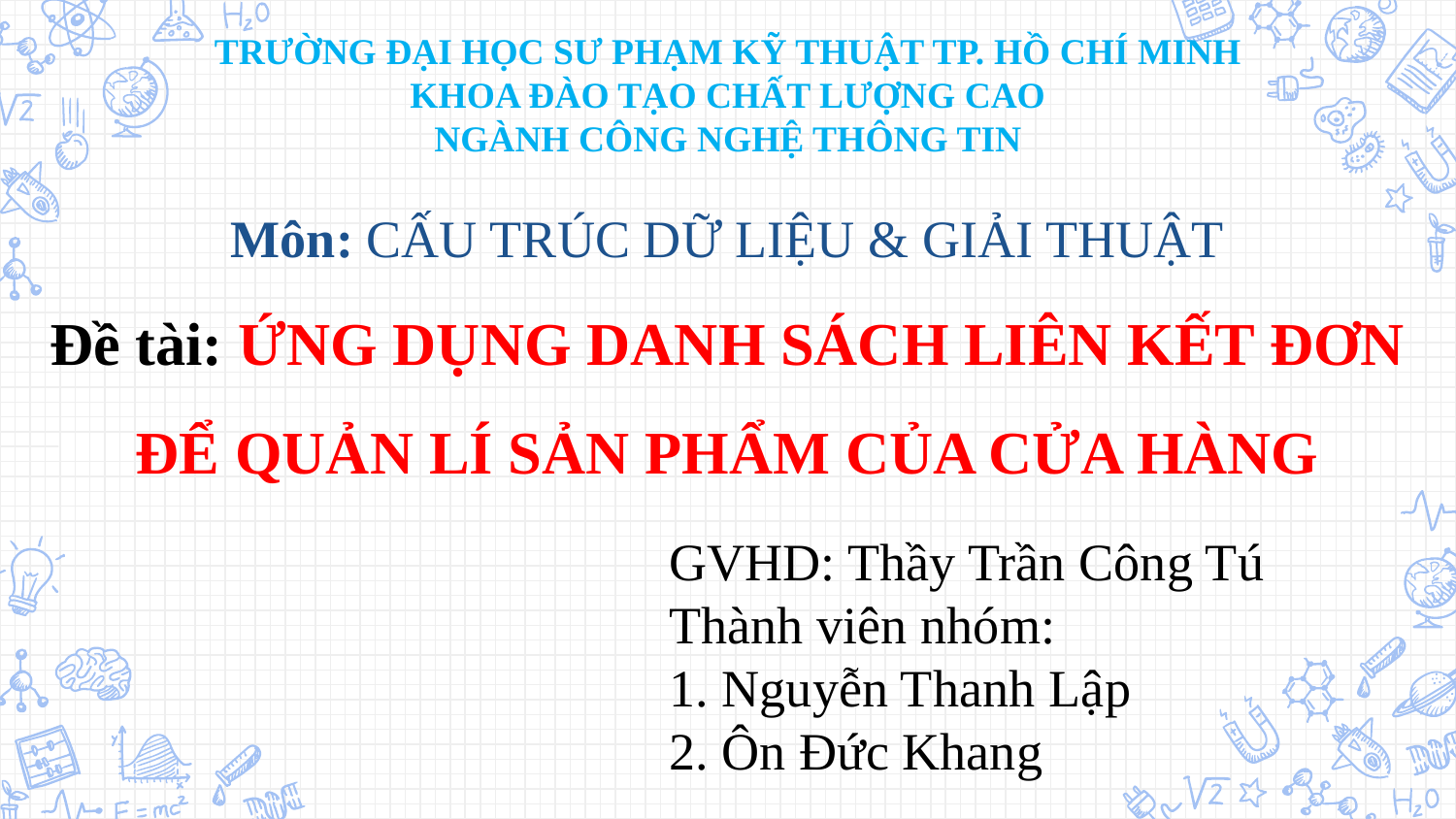

TRƯỜNG ĐẠI HỌC SƯ PHẠM KỸ THUẬT TP. HỒ CHÍ MINH
KHOA ĐÀO TẠO CHẤT LƯỢNG CAO
NGÀNH CÔNG NGHỆ THÔNG TIN
Môn: CẤU TRÚC DỮ LIỆU & GIẢI THUẬT
Đề tài: ỨNG DỤNG DANH SÁCH LIÊN KẾT ĐƠN ĐỂ QUẢN LÍ SẢN PHẨM CỦA CỬA HÀNG

GVHD: Thầy Trần Công Tú
Thành viên nhóm:
1. Nguyễn Thanh Lập
2. Ôn Đức Khang